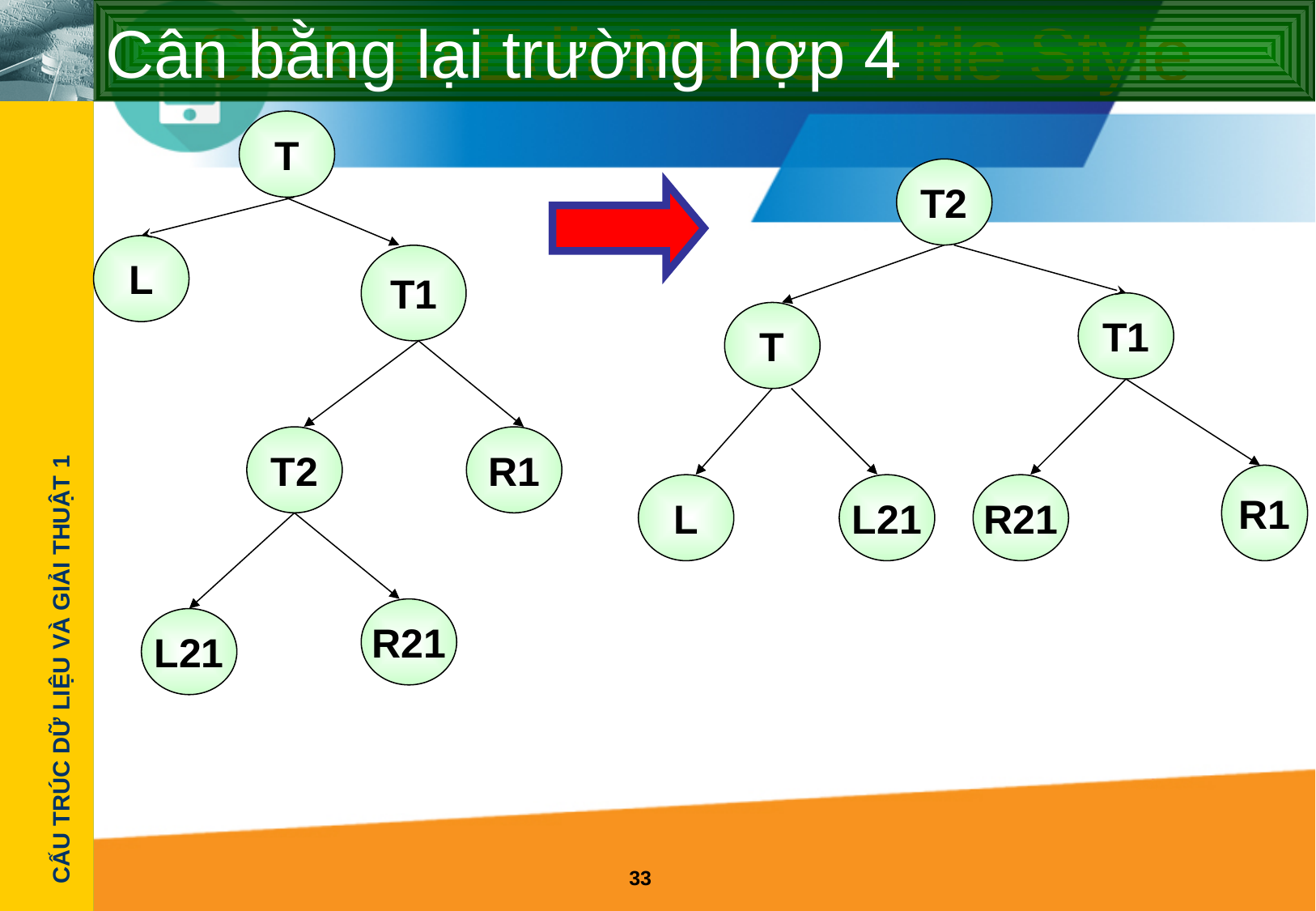

# Cân bằng lại trường hợp 4
T

L
T1

T2
R1

R21
L21
T2

T1
T

R1
L
L21
R21